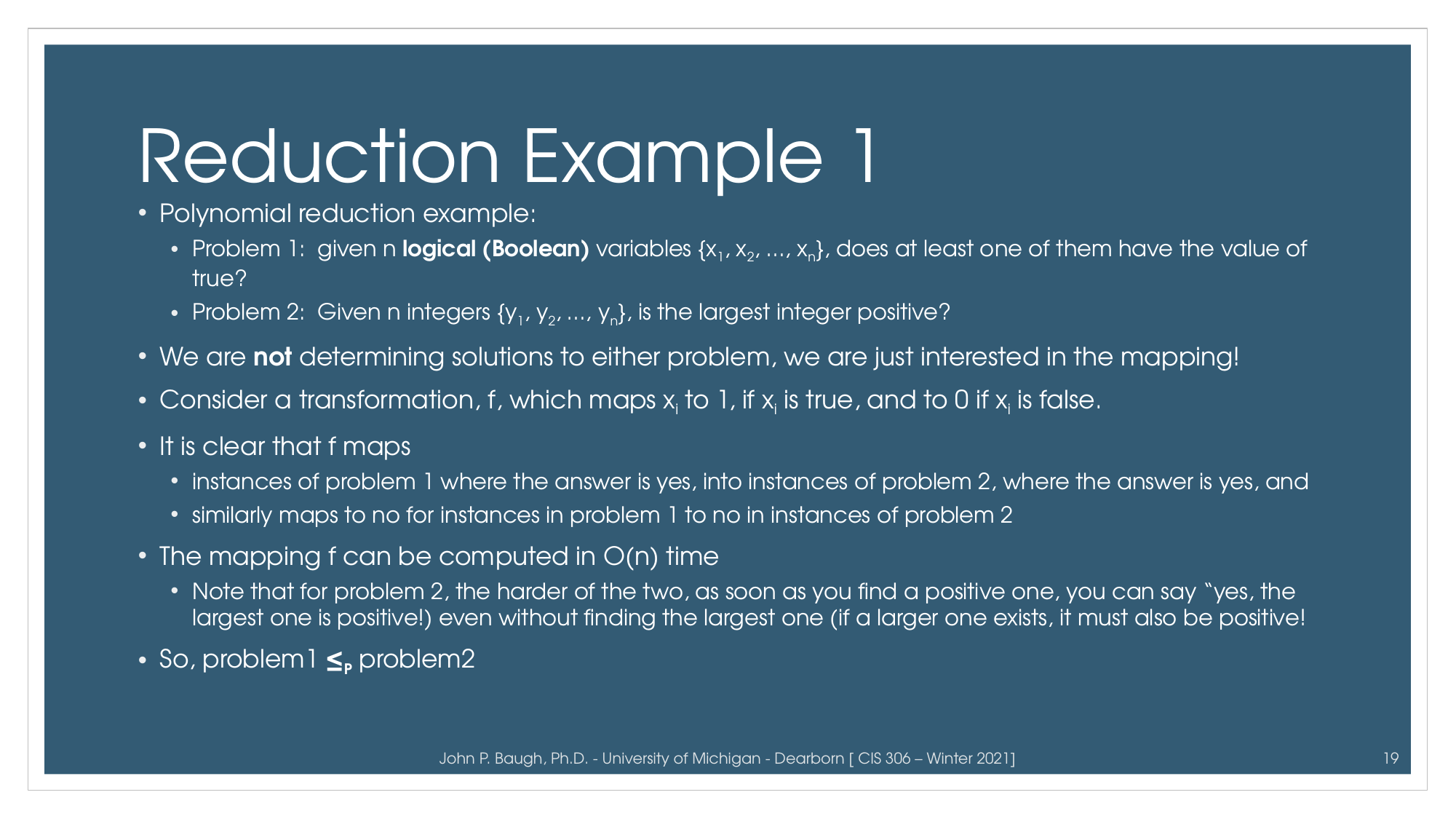

# Reduction Example 1
Polynomial reduction example:
Problem 1:  given n logical (Boolean) variables {x1, x2, …, xn}, does at least one of them have the value of true?
Problem 2:  Given n integers {y1, y2, …, yn}, is the largest integer positive?
We are not determining solutions to either problem, we are just interested in the mapping!
Consider a transformation, f, which maps xi to 1, if xi is true, and to 0 if xi is false.
It is clear that f maps
instances of problem 1 where the answer is yes, into instances of problem 2, where the answer is yes, and
similarly maps to no for instances in problem 1 to no in instances of problem 2
The mapping f can be computed in O(n) time
Note that for problem 2, the harder of the two, as soon as you find a positive one, you can say “yes, the largest one is positive!) even without finding the largest one (if a larger one exists, it must also be positive!
So, problem1 ≤P problem2

John P. Baugh, Ph.D. - University of Michigan - Dearborn [ CIS 306 – Winter 2021]
19